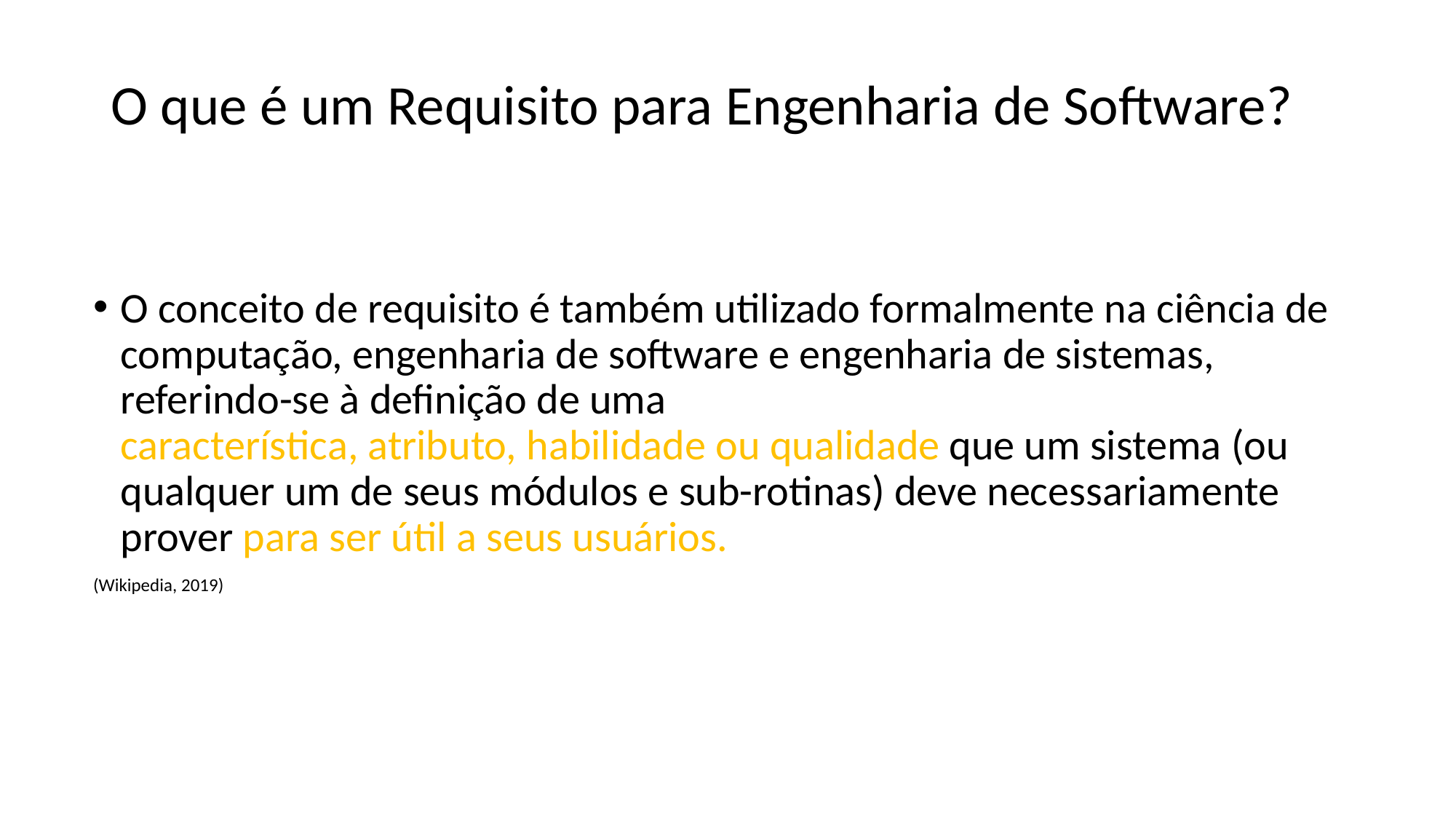

# O que é um Requisito para Engenharia de Software?

O conceito de requisito é também utilizado formalmente na ciência de computação, engenharia de software e engenharia de sistemas, referindo-se à definição de uma característica, atributo, habilidade ou qualidade que um sistema (ou qualquer um de seus módulos e sub-rotinas) deve necessariamente prover para ser útil a seus usuários.
(Wikipedia, 2019)